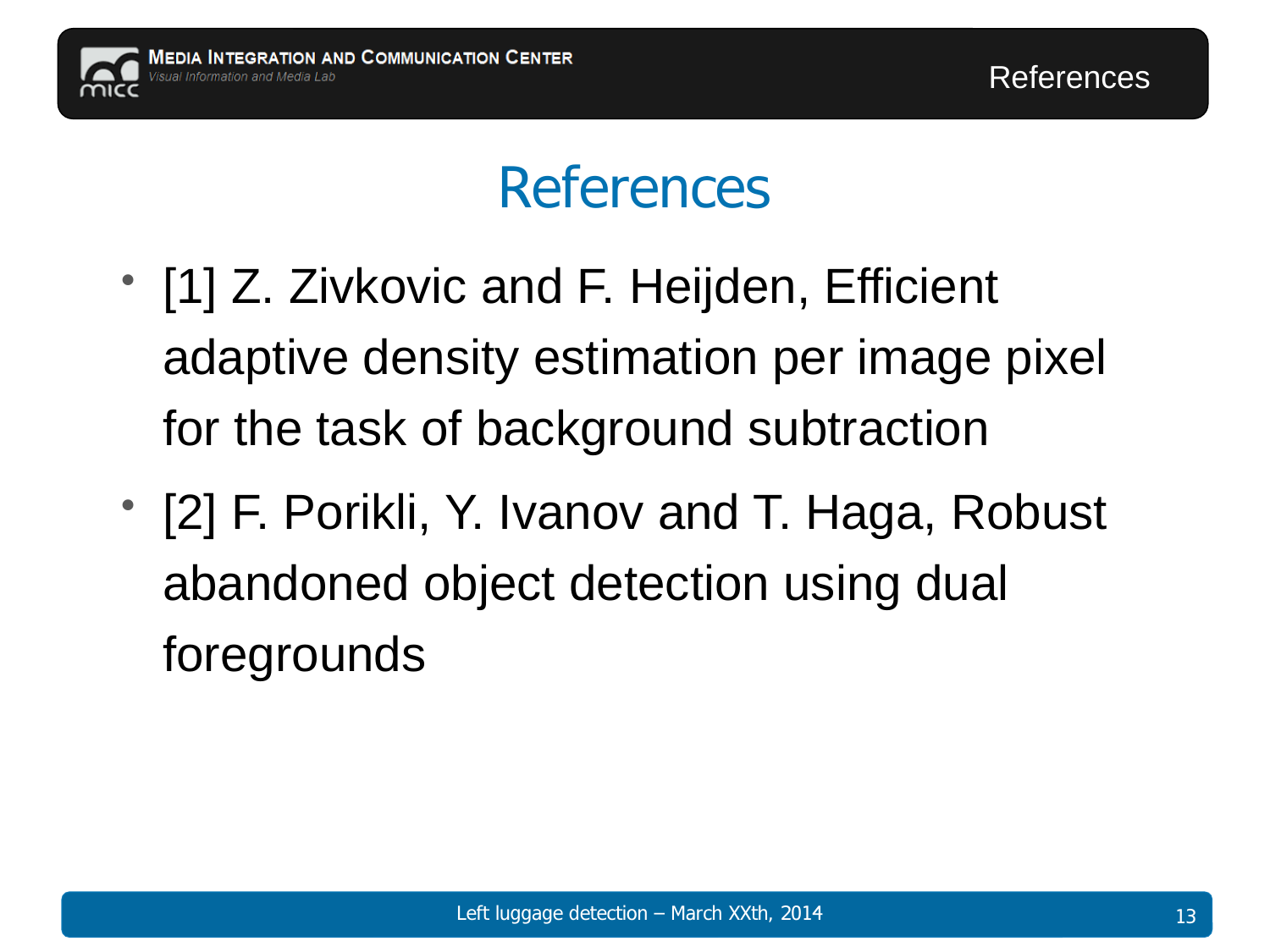

References
# References
[1] Z. Zivkovic and F. Heijden, Efficient adaptive density estimation per image pixel for the task of background subtraction
[2] F. Porikli, Y. Ivanov and T. Haga, Robust abandoned object detection using dual foregrounds